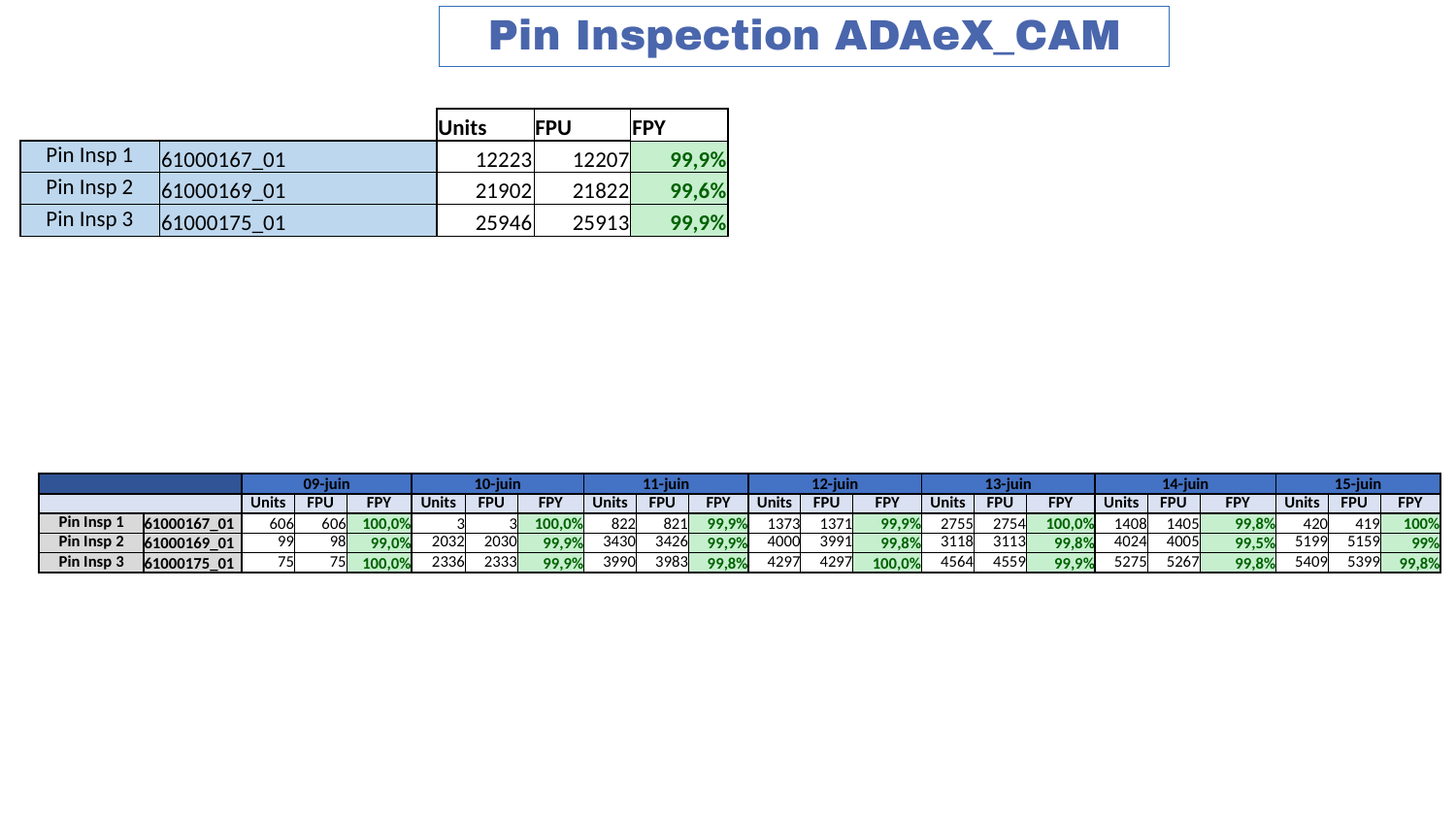

Pin Inspection ADAeX_CAM
|  |  | Units | FPU | FPY |
| --- | --- | --- | --- | --- |
| Pin Insp 1 | 61000167\_01 | 12223 | 12207 | 99,9% |
| Pin Insp 2 | 61000169\_01 | 21902 | 21822 | 99,6% |
| Pin Insp 3 | 61000175\_01 | 25946 | 25913 | 99,9% |
|  |  | 09-juin |  |  | 10-juin |  |  | 11-juin |  |  | 12-juin |  |  | 13-juin |  |  | 14-juin |  |  | 15-juin |  |  |
| --- | --- | --- | --- | --- | --- | --- | --- | --- | --- | --- | --- | --- | --- | --- | --- | --- | --- | --- | --- | --- | --- | --- |
|  |  | Units | FPU | FPY | Units | FPU | FPY | Units | FPU | FPY | Units | FPU | FPY | Units | FPU | FPY | Units | FPU | FPY | Units | FPU | FPY |
| Pin Insp 1 | 61000167\_01 | 606 | 606 | 100,0% | 3 | 3 | 100,0% | 822 | 821 | 99,9% | 1373 | 1371 | 99,9% | 2755 | 2754 | 100,0% | 1408 | 1405 | 99,8% | 420 | 419 | 100% |
| Pin Insp 2 | 61000169\_01 | 99 | 98 | 99,0% | 2032 | 2030 | 99,9% | 3430 | 3426 | 99,9% | 4000 | 3991 | 99,8% | 3118 | 3113 | 99,8% | 4024 | 4005 | 99,5% | 5199 | 5159 | 99% |
| Pin Insp 3 | 61000175\_01 | 75 | 75 | 100,0% | 2336 | 2333 | 99,9% | 3990 | 3983 | 99,8% | 4297 | 4297 | 100,0% | 4564 | 4559 | 99,9% | 5275 | 5267 | 99,8% | 5409 | 5399 | 99,8% |